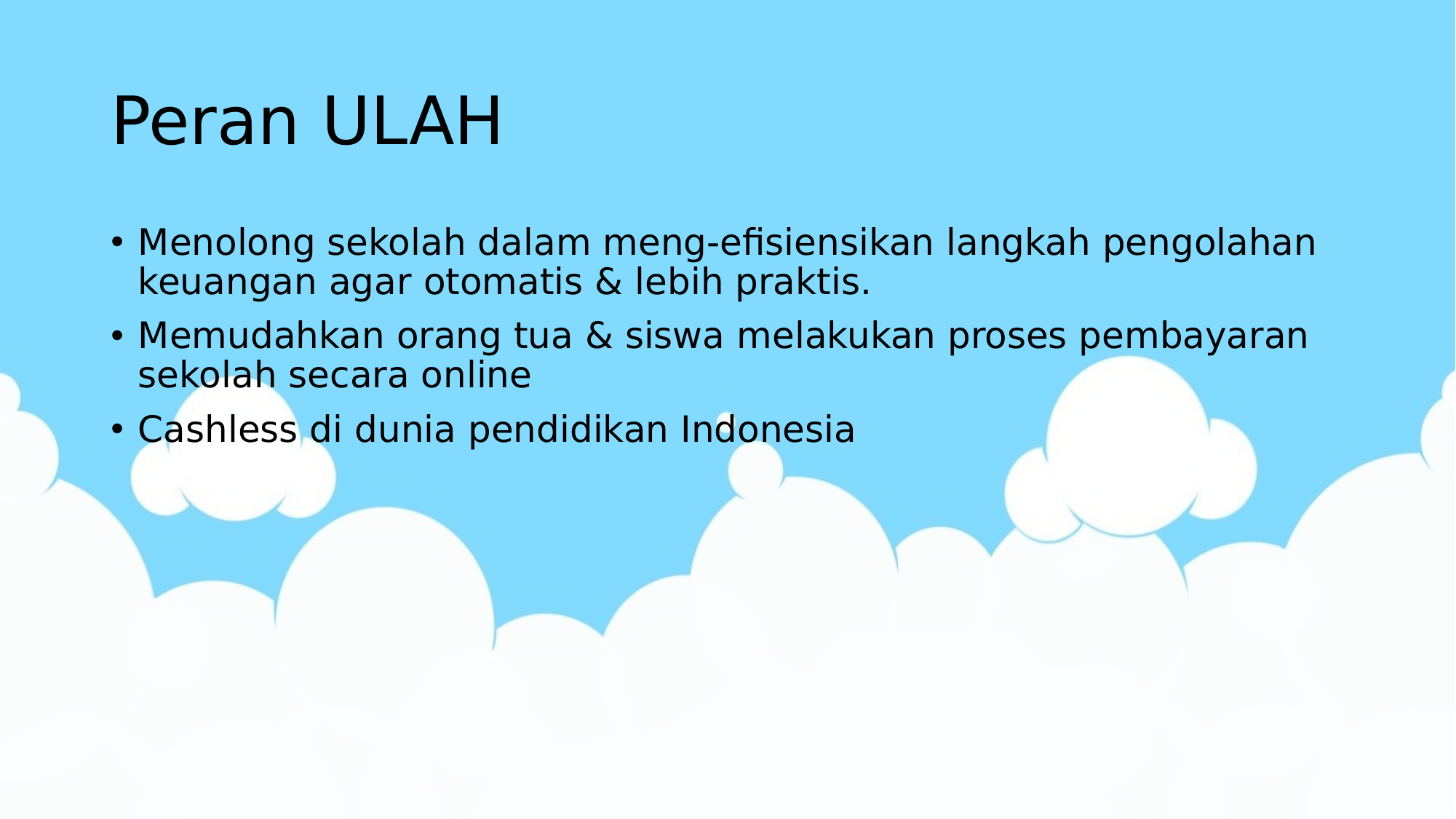

# Peran ULAH
Menolong sekolah dalam meng-efisiensikan langkah pengolahan keuangan agar otomatis & lebih praktis.
Memudahkan orang tua & siswa melakukan proses pembayaran sekolah secara online
Cashless di dunia pendidikan Indonesia